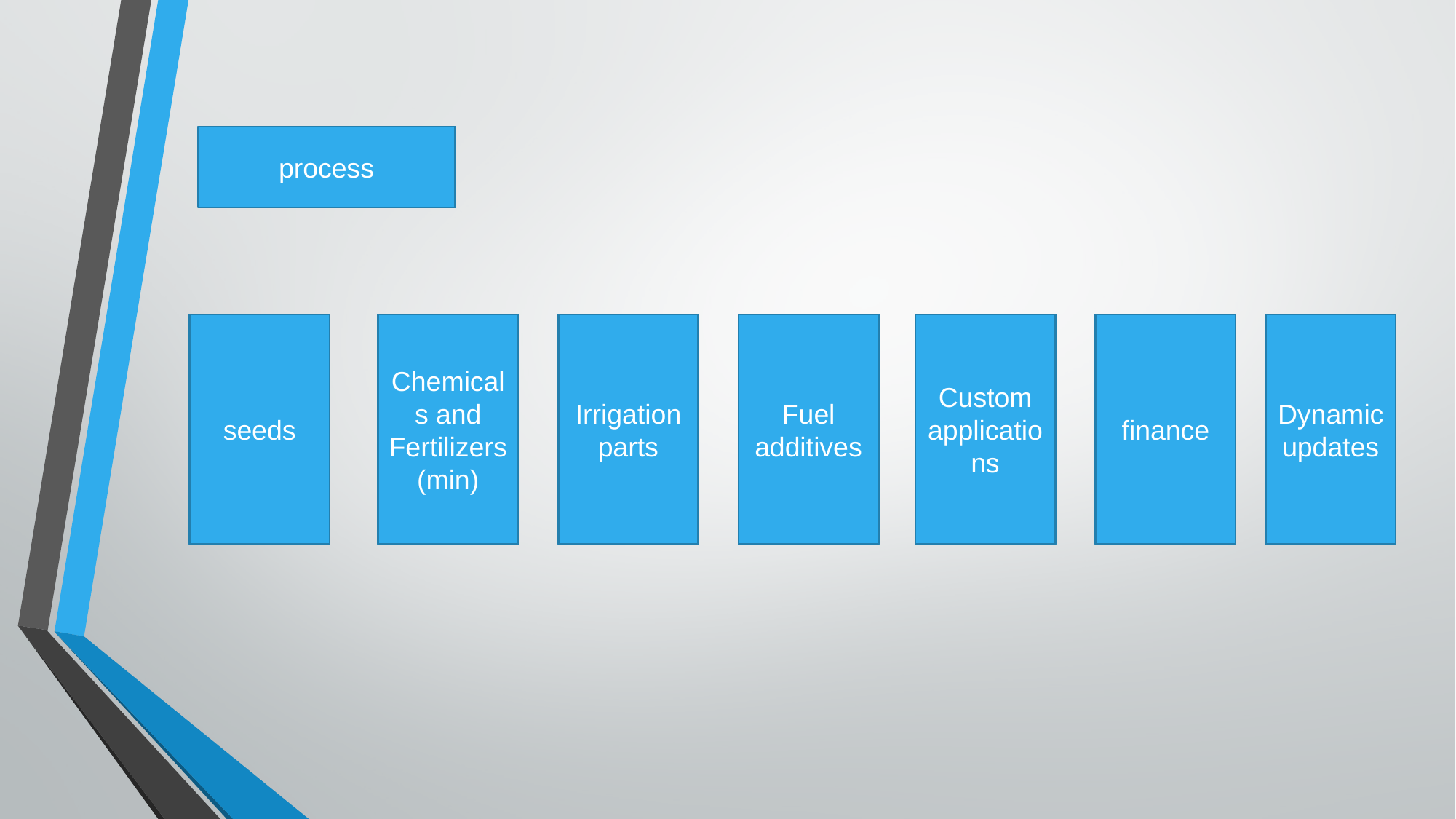

process
seeds
Chemicals and
Fertilizers(min)
Irrigation parts
Fuel additives
Custom
applications
finance
Dynamic updates